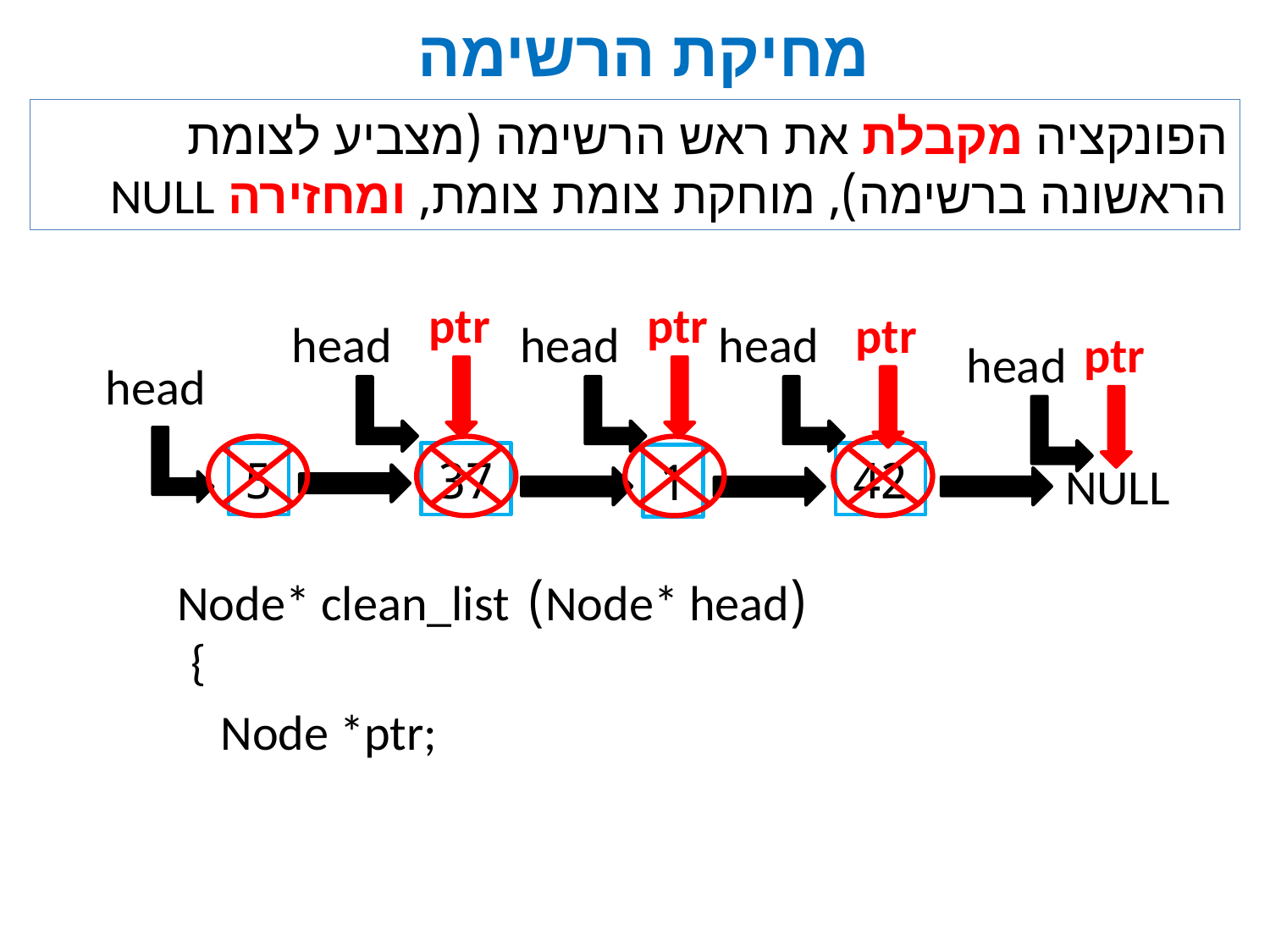

# מחיקת הרשימה
הפונקציה מקבלת את ראש הרשימה (מצביע לצומת הראשונה ברשימה), מוחקת צומת צומת, ומחזירה NULL
ptr
ptr
ptr
head
head
head
ptr
head
head

5
42
37
1
NULL

Node* clean_list
(Node* head)
{
Node *ptr;